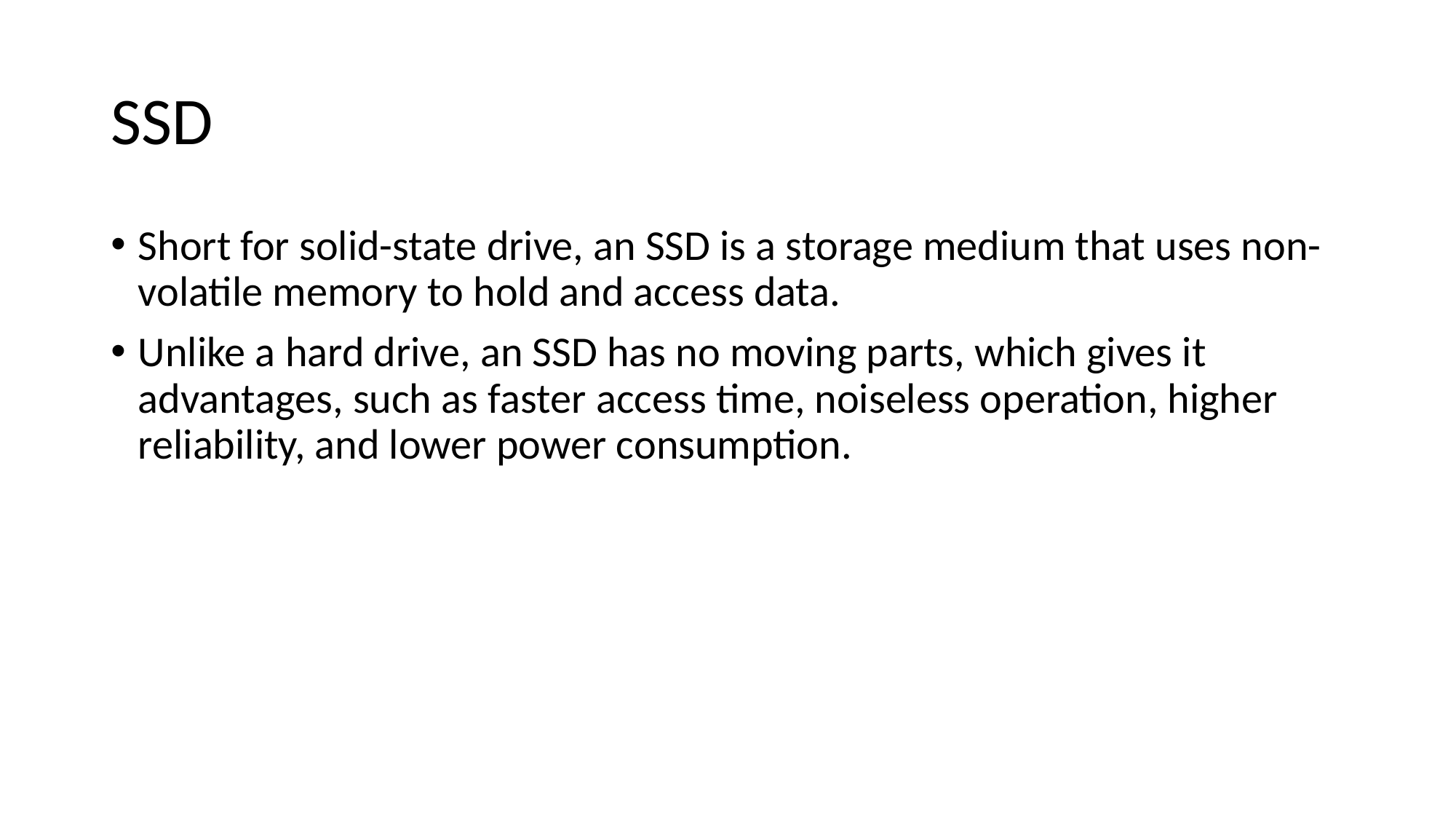

# SSD
Short for solid-state drive, an SSD is a storage medium that uses non-volatile memory to hold and access data.
Unlike a hard drive, an SSD has no moving parts, which gives it advantages, such as faster access time, noiseless operation, higher reliability, and lower power consumption.